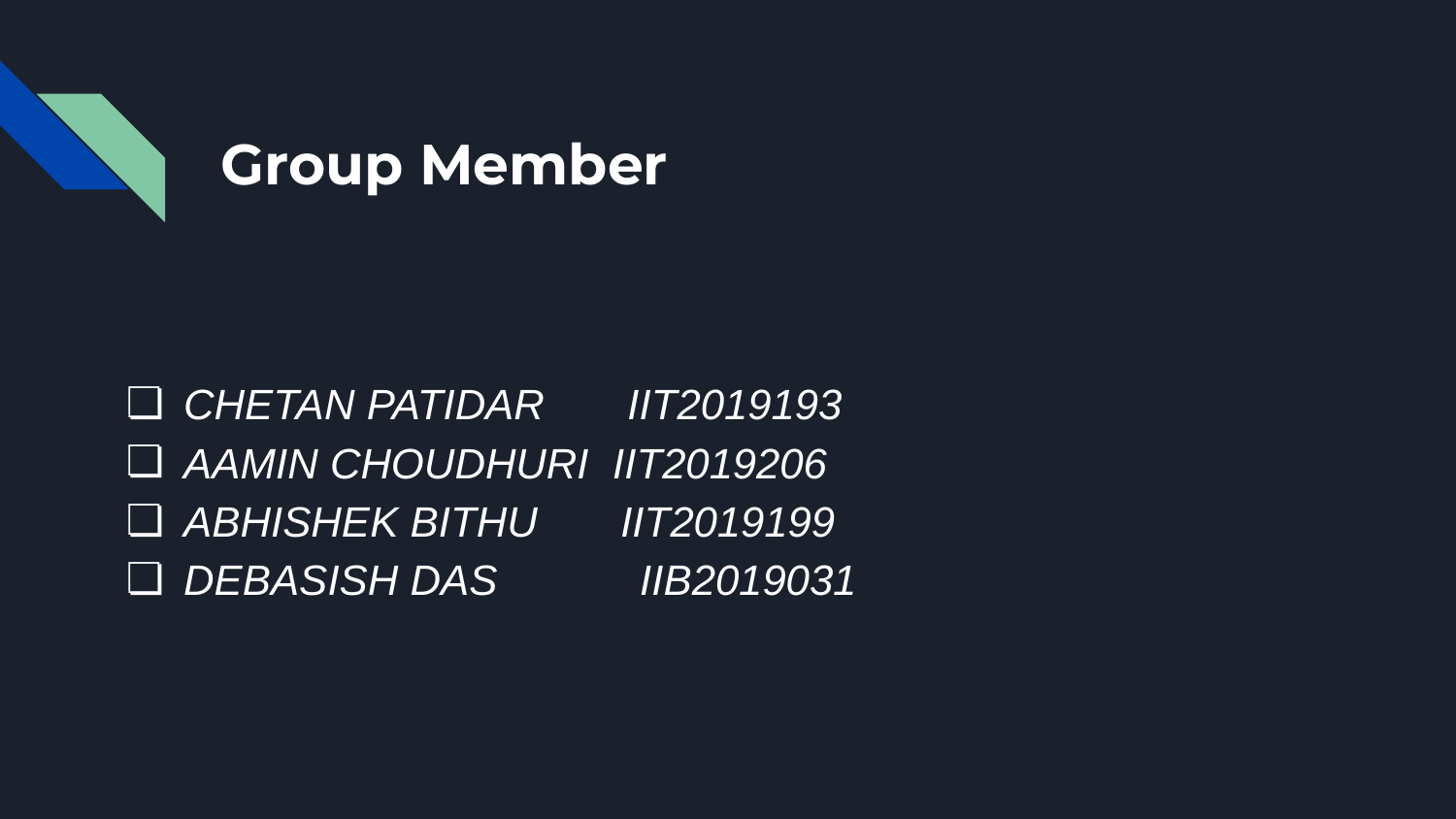

# Group Member
CHETAN PATIDAR       IIT2019193
AAMIN CHOUDHURI  IIT2019206
ABHISHEK BITHU       IIT2019199
DEBASISH DAS            IIB2019031